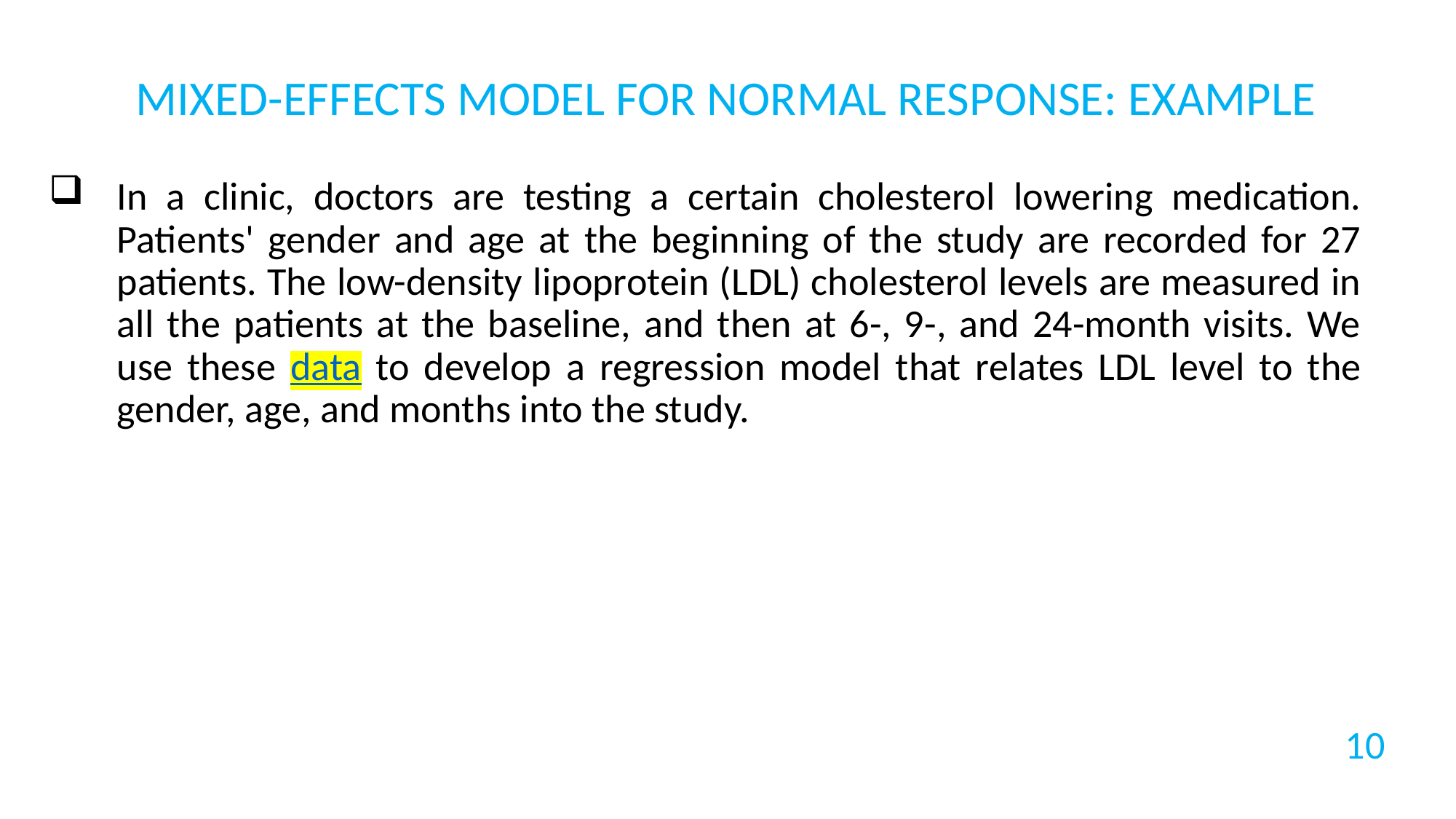

MIXED-EFFECTS MODEL FOR NORMAL RESPONSE: EXAMPLE
In a clinic, doctors are testing a certain cholesterol lowering medication. Patients' gender and age at the beginning of the study are recorded for 27 patients. The low-density lipoprotein (LDL) cholesterol levels are measured in all the patients at the baseline, and then at 6-, 9-, and 24-month visits. We use these data to develop a regression model that relates LDL level to the gender, age, and months into the study.
10